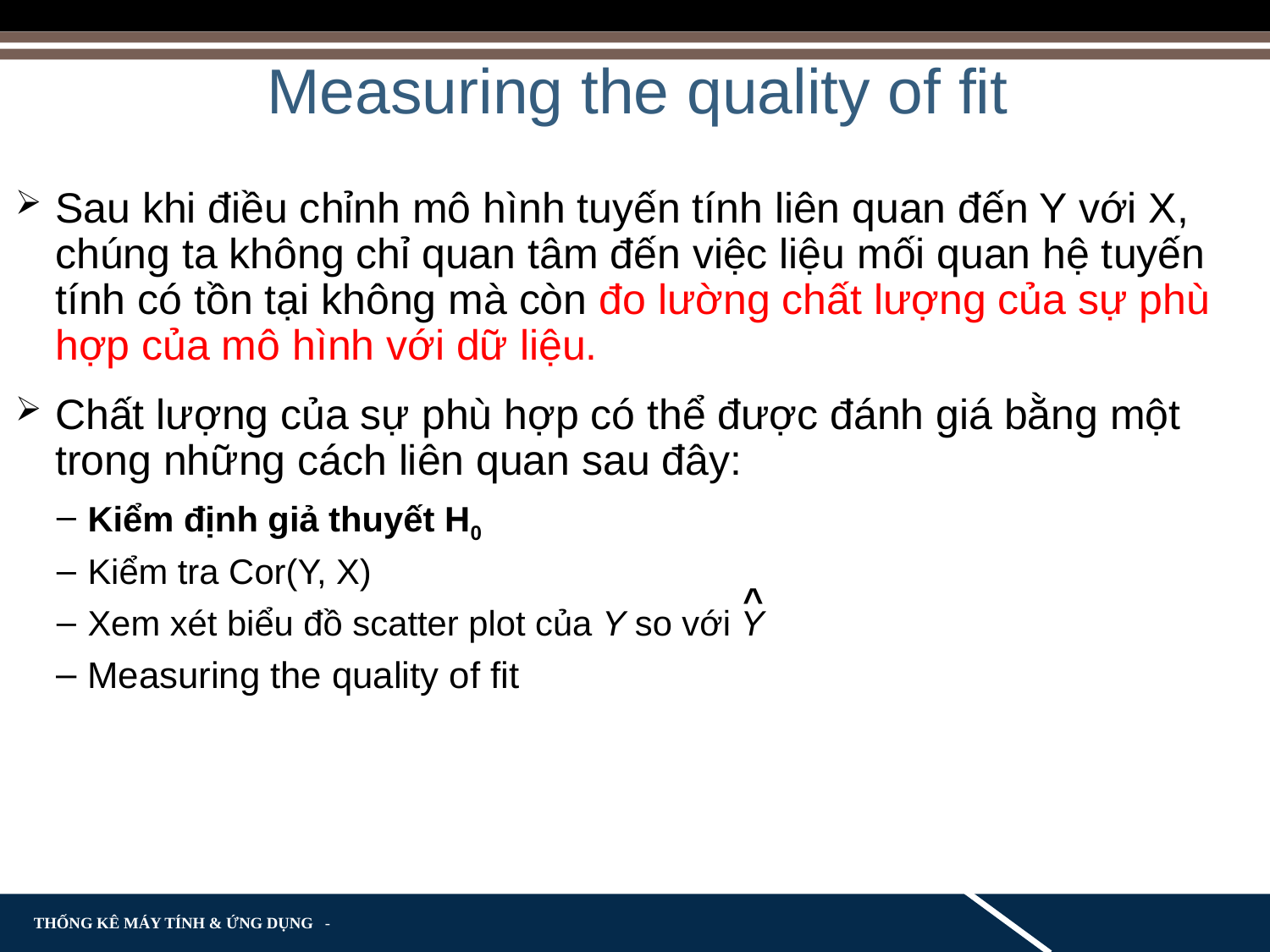

# Measuring the quality of fit
Sau khi điều chỉnh mô hình tuyến tính liên quan đến Y với X, chúng ta không chỉ quan tâm đến việc liệu mối quan hệ tuyến tính có tồn tại không mà còn đo lường chất lượng của sự phù hợp của mô hình với dữ liệu.
Chất lượng của sự phù hợp có thể được đánh giá bằng một trong những cách liên quan sau đây:
Kiểm định giả thuyết H0
Kiểm tra Cor(Y, X)
Xem xét biểu đồ scatter plot của Y so với Y
Measuring the quality of fit
^